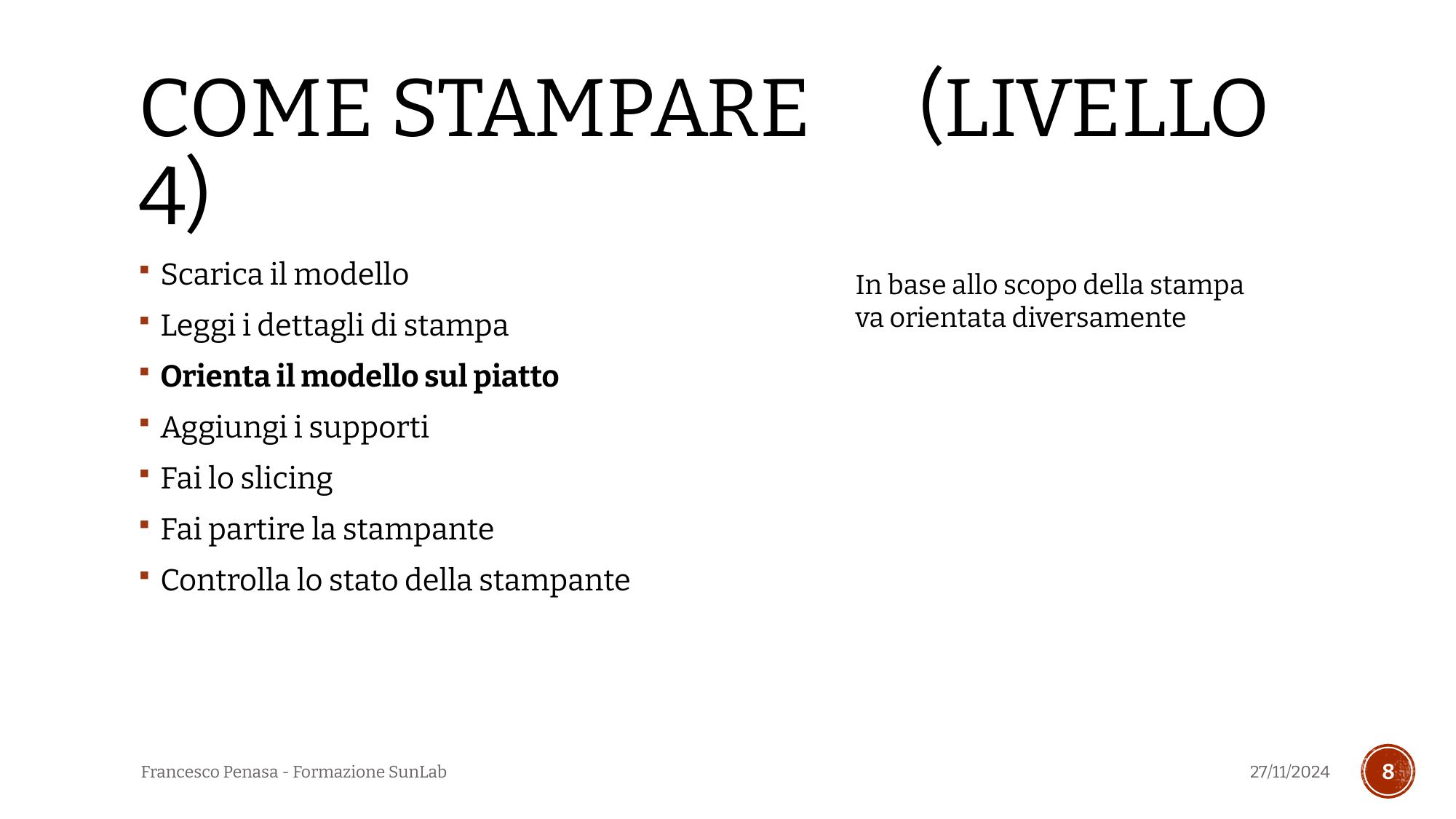

# Come stampare	 (livello 4)
Scarica il modello
Leggi i dettagli di stampa
Orienta il modello sul piatto
Aggiungi i supporti
Fai lo slicing
Fai partire la stampante
Controlla lo stato della stampante
In base allo scopo della stampa
va orientata diversamente
Francesco Penasa - Formazione SunLab
27/11/2024
8